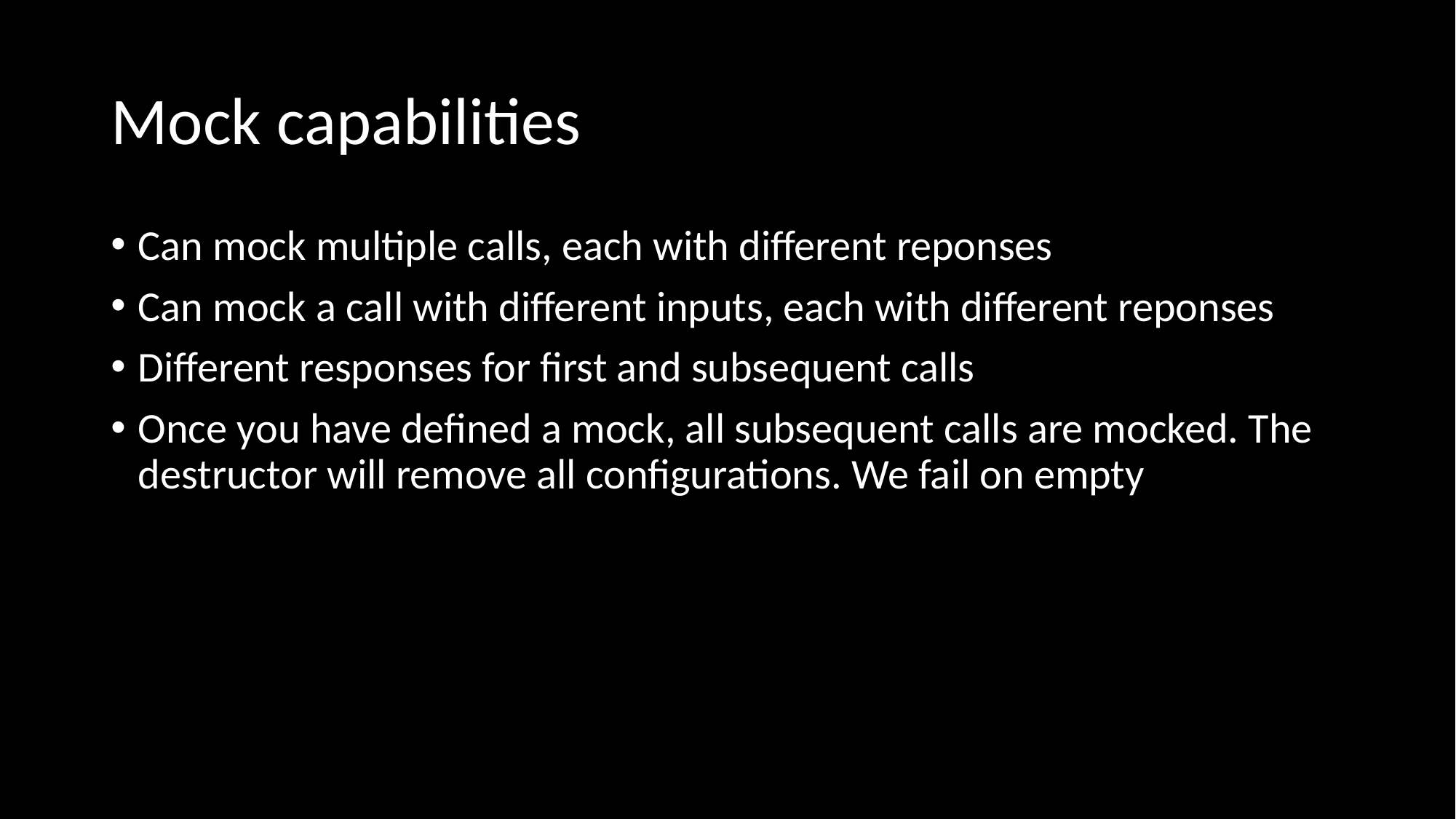

# Mock capabilities
Can mock multiple calls, each with different reponses
Can mock a call with different inputs, each with different reponses
Different responses for first and subsequent calls
Once you have defined a mock, all subsequent calls are mocked. The destructor will remove all configurations. We fail on empty